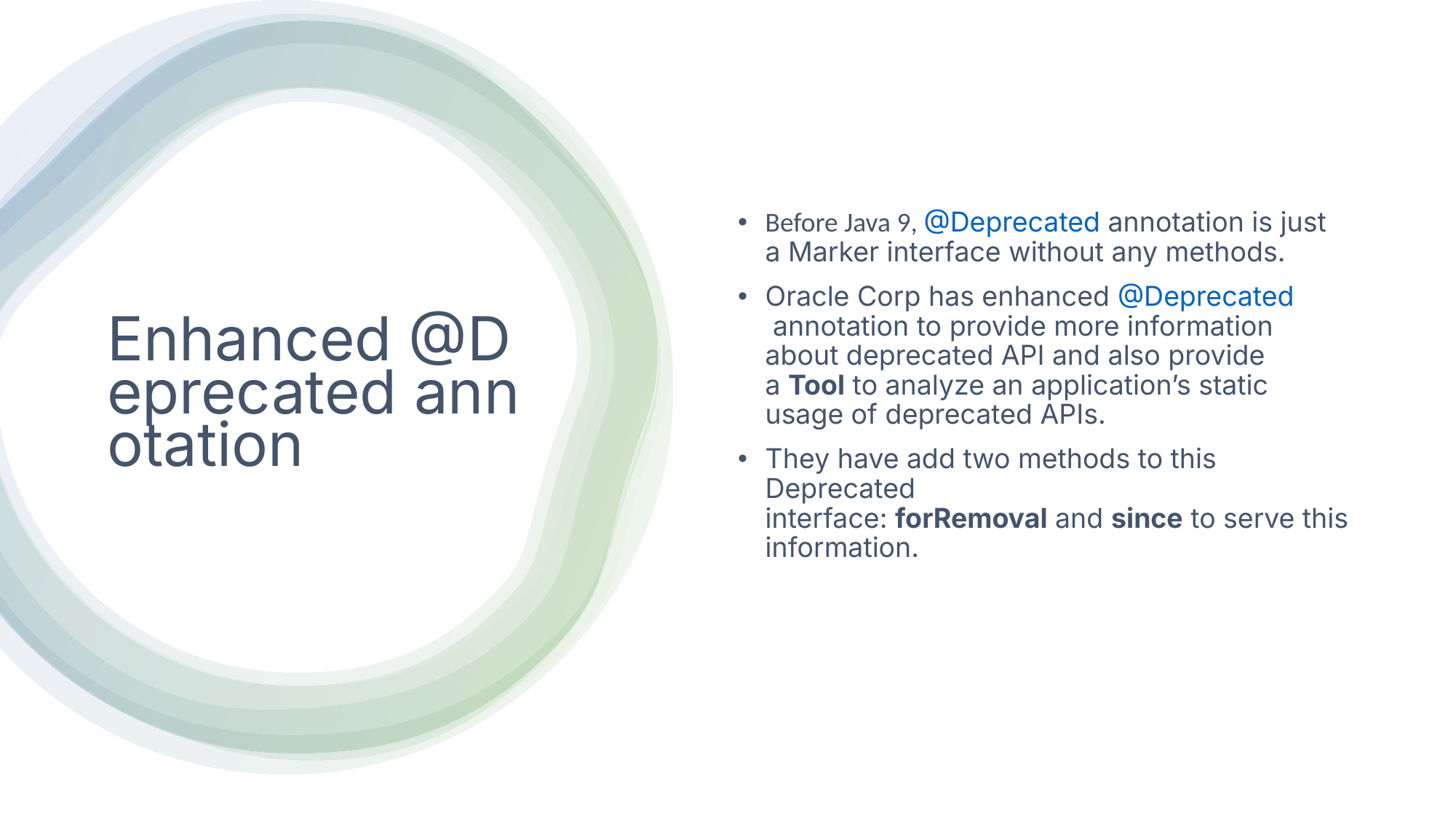

Before Java 9, @Deprecated annotation is just a Marker interface without any methods.
Oracle Corp has enhanced @Deprecated annotation to provide more information about deprecated API and also provide a Tool to analyze an application’s static usage of deprecated APIs.
They have add two methods to this Deprecated interface: forRemoval and since to serve this information.

# Enhanced @Deprecated annotation